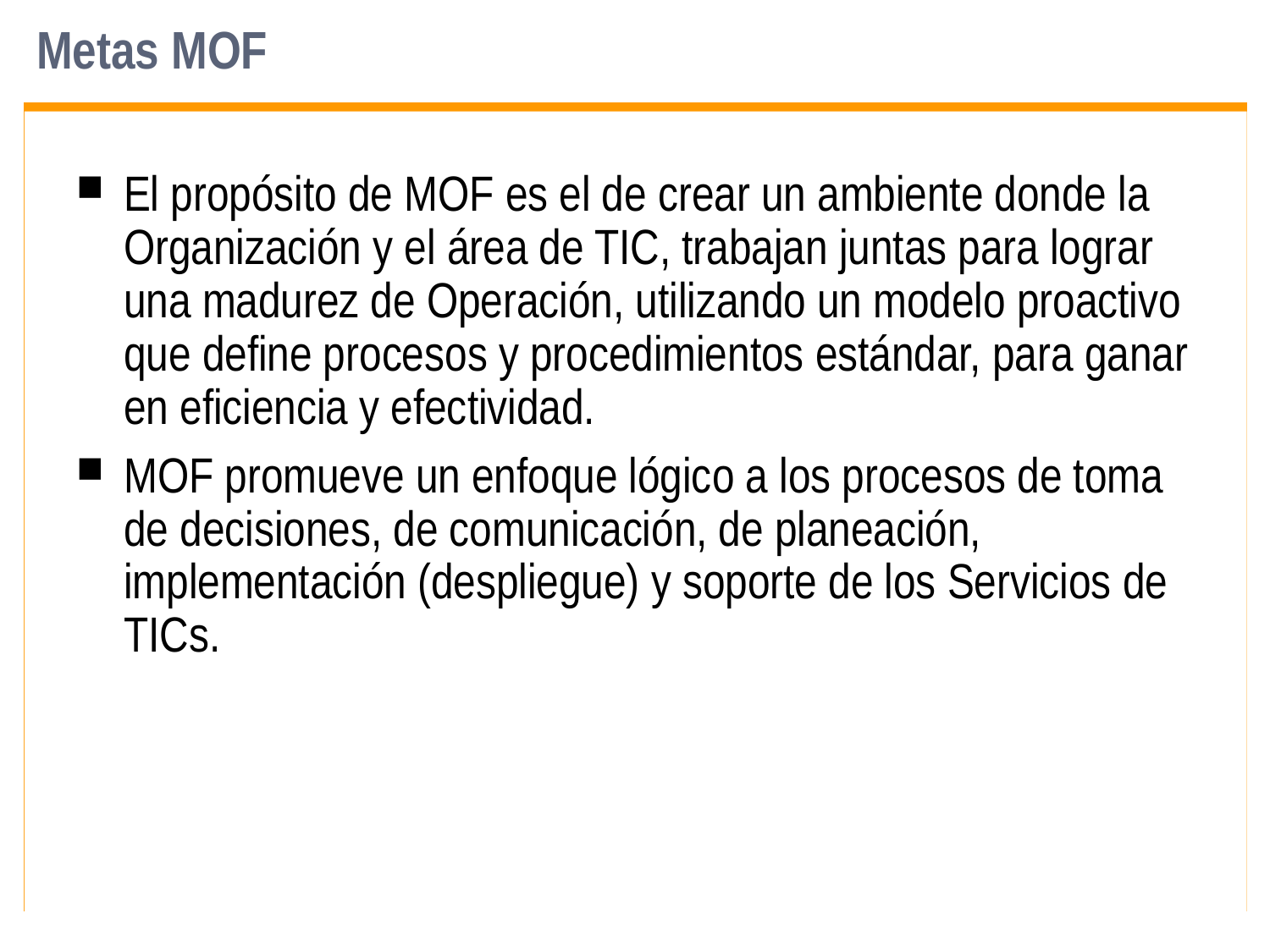

# Metas MOF
El propósito de MOF es el de crear un ambiente donde la Organización y el área de TIC, trabajan juntas para lograr una madurez de Operación, utilizando un modelo proactivo que define procesos y procedimientos estándar, para ganar en eficiencia y efectividad.
MOF promueve un enfoque lógico a los procesos de toma de decisiones, de comunicación, de planeación, implementación (despliegue) y soporte de los Servicios de TICs.